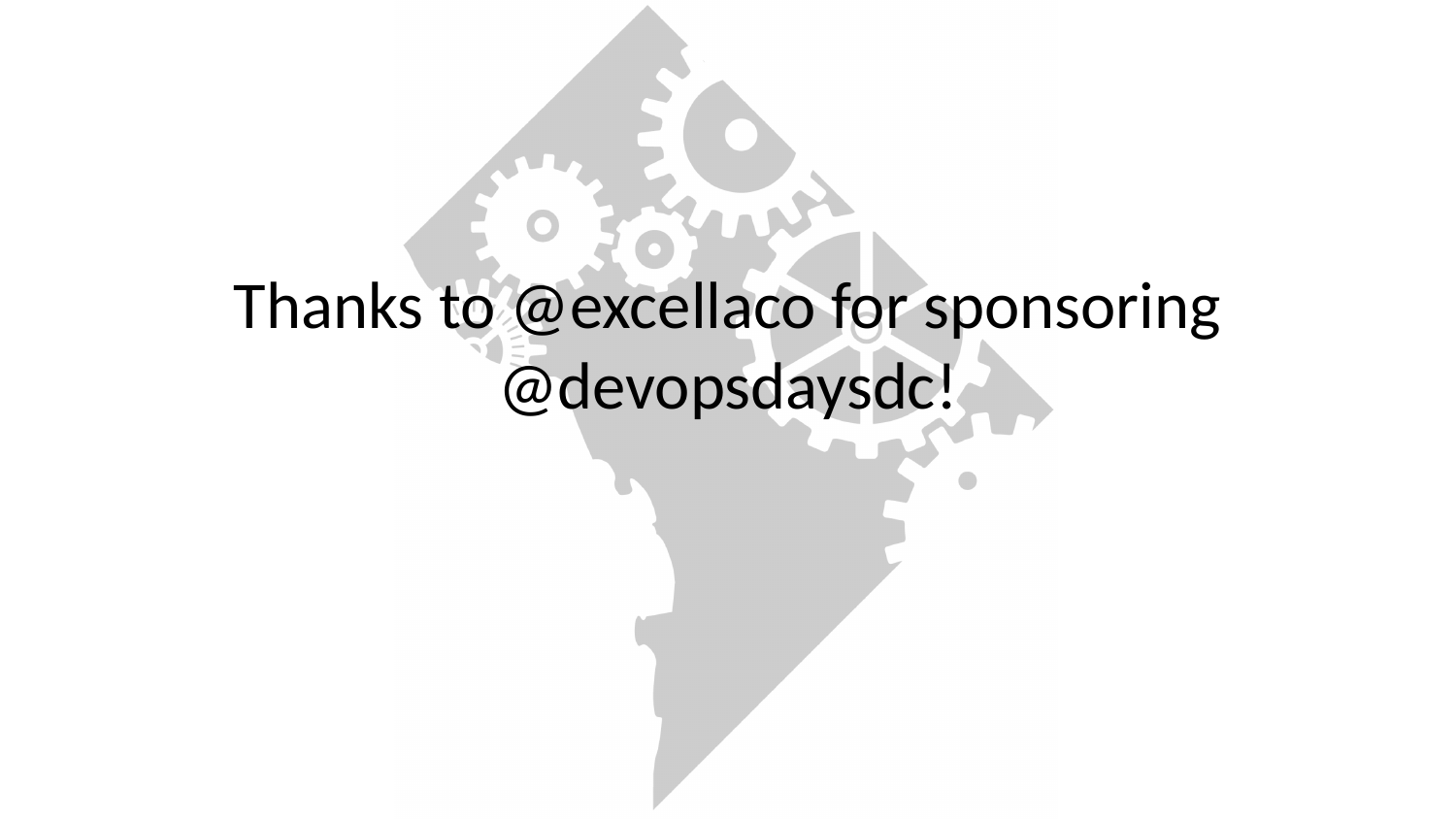

# Thanks to @excellaco for sponsoring @devopsdaysdc!